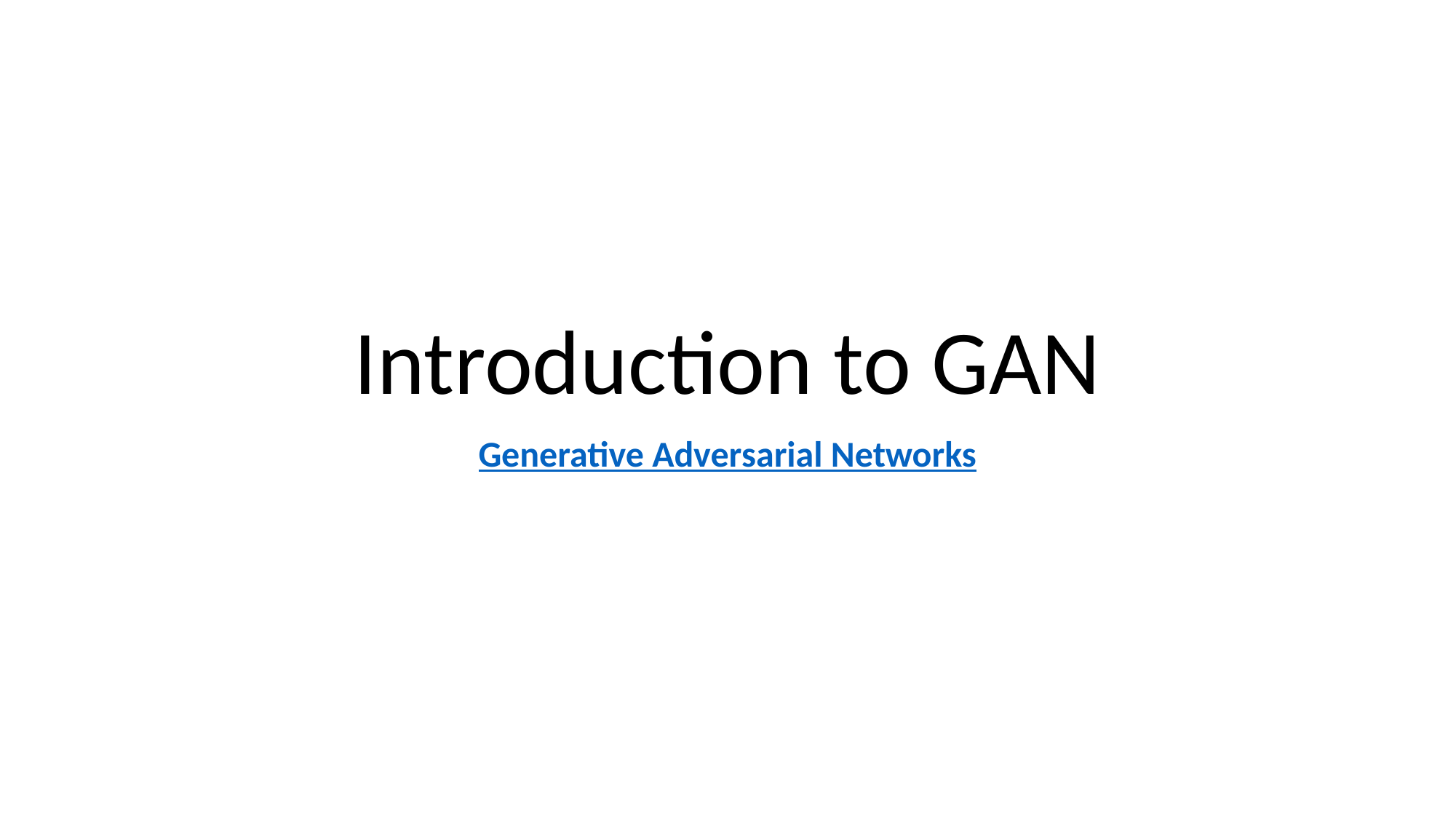

# Introduction to GAN
Generative Adversarial Networks